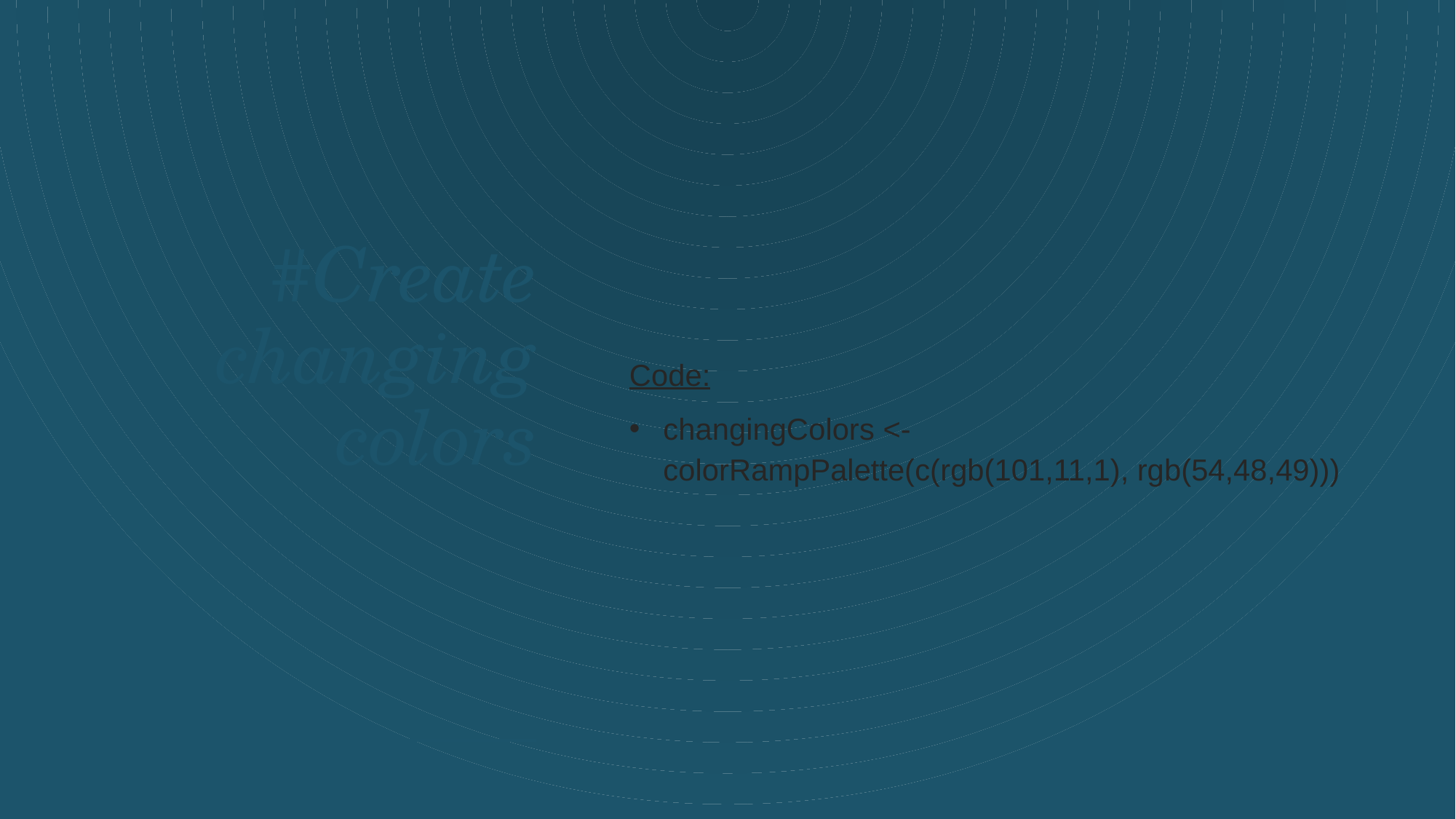

# #Create changing colors
Code:
changingColors <- colorRampPalette(c(rgb(101,11,1), rgb(54,48,49)))